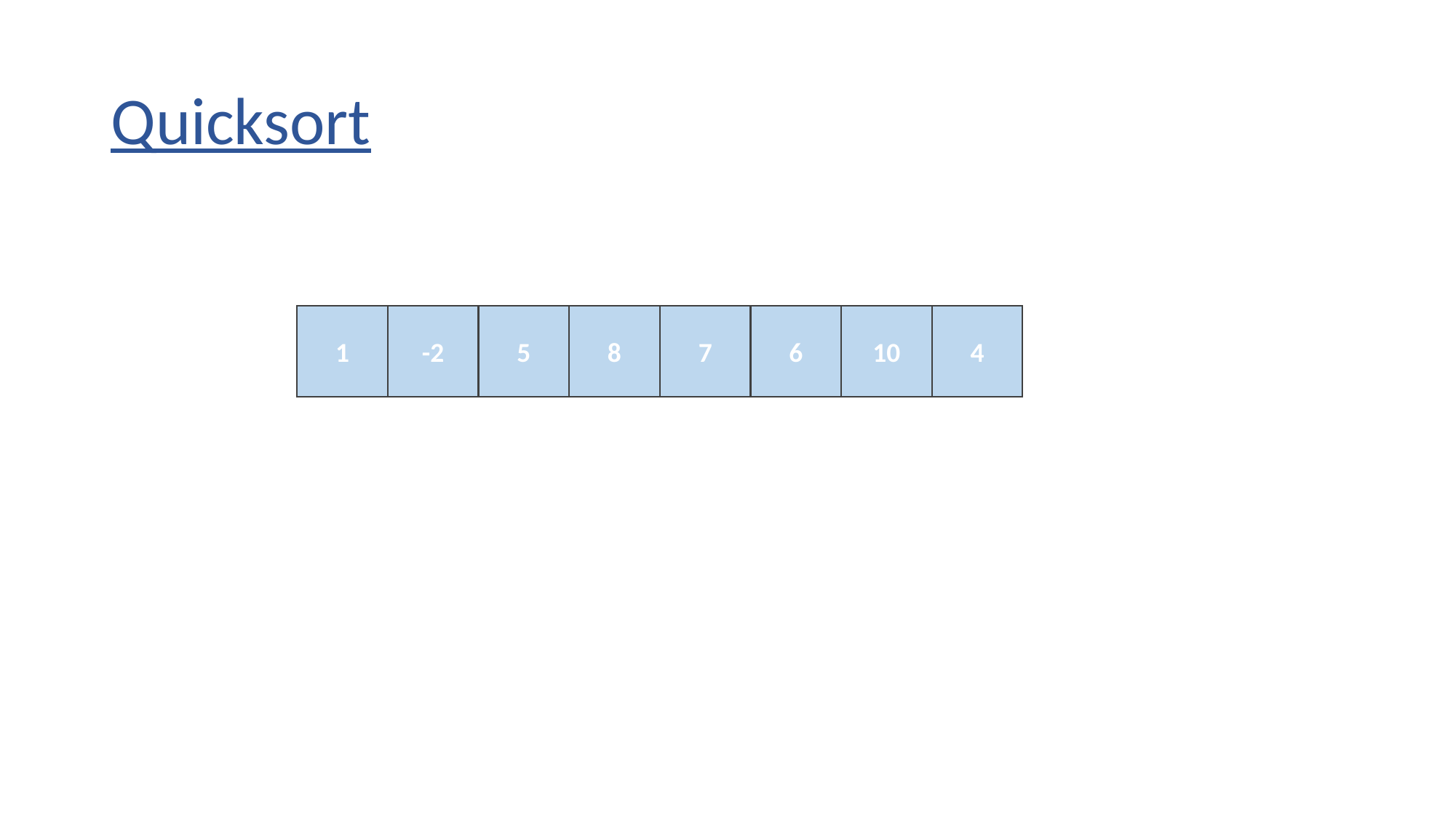

# Quicksort
1
-2
5
8
7
6
10
4